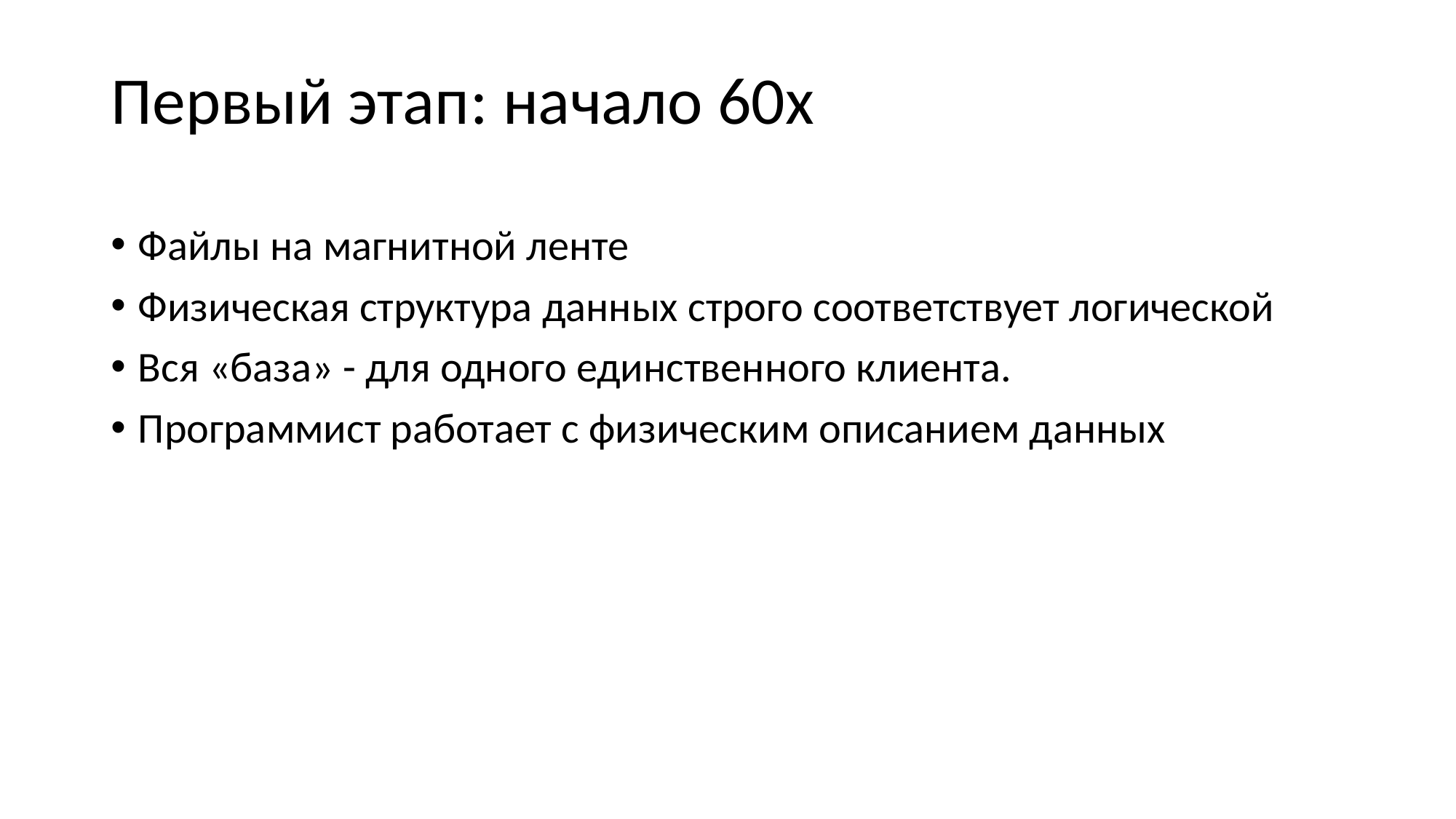

# Первый этап: начало 60х
Файлы на магнитной ленте
Физическая структура данных строго соответствует логической
Вся «база» - для одного единственного клиента.
Программист работает с физическим описанием данных